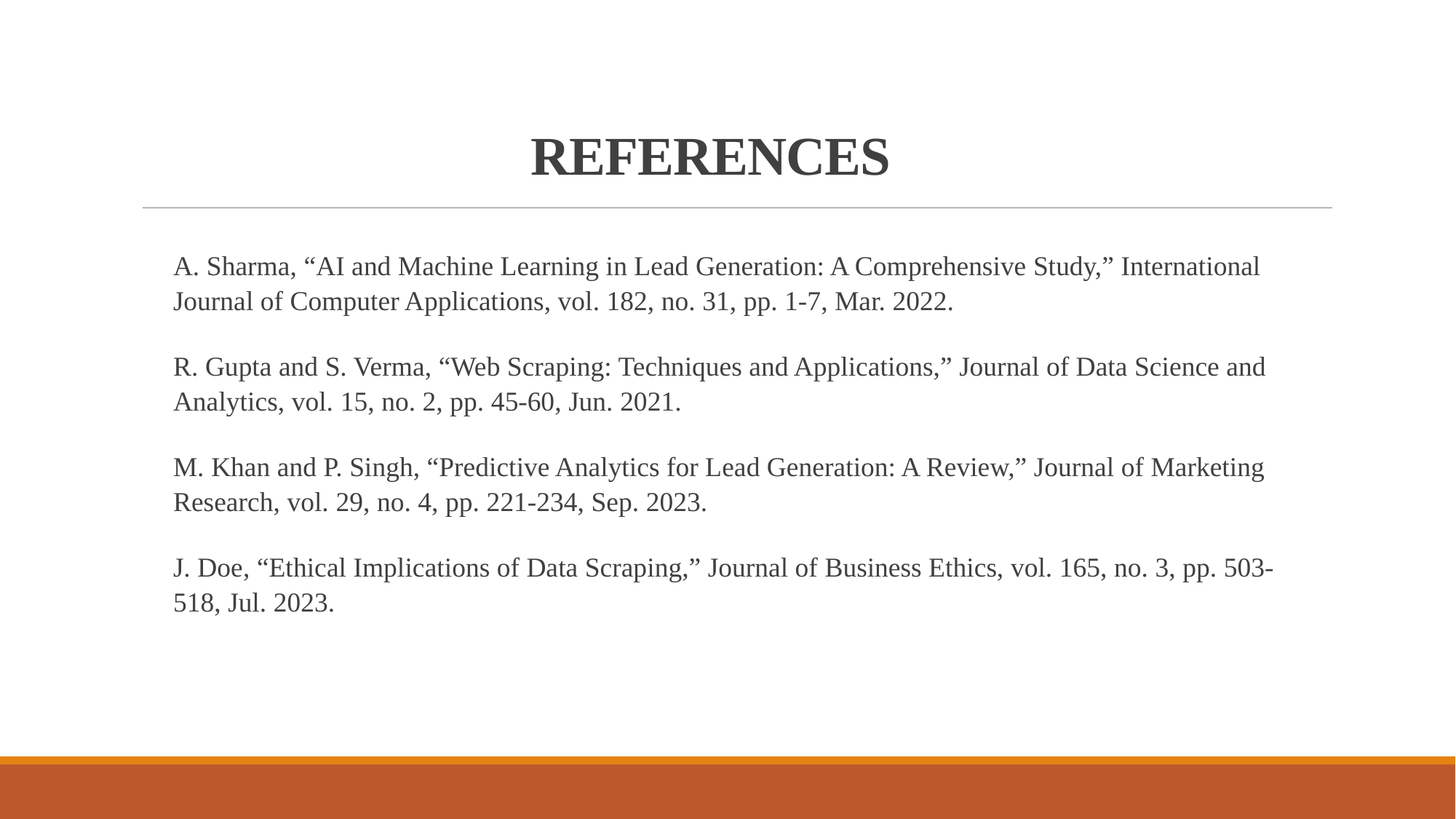

# REFERENCES
A. Sharma, “AI and Machine Learning in Lead Generation: A Comprehensive Study,” International Journal of Computer Applications, vol. 182, no. 31, pp. 1-7, Mar. 2022.
R. Gupta and S. Verma, “Web Scraping: Techniques and Applications,” Journal of Data Science and Analytics, vol. 15, no. 2, pp. 45-60, Jun. 2021.
M. Khan and P. Singh, “Predictive Analytics for Lead Generation: A Review,” Journal of Marketing Research, vol. 29, no. 4, pp. 221-234, Sep. 2023.
J. Doe, “Ethical Implications of Data Scraping,” Journal of Business Ethics, vol. 165, no. 3, pp. 503-518, Jul. 2023.